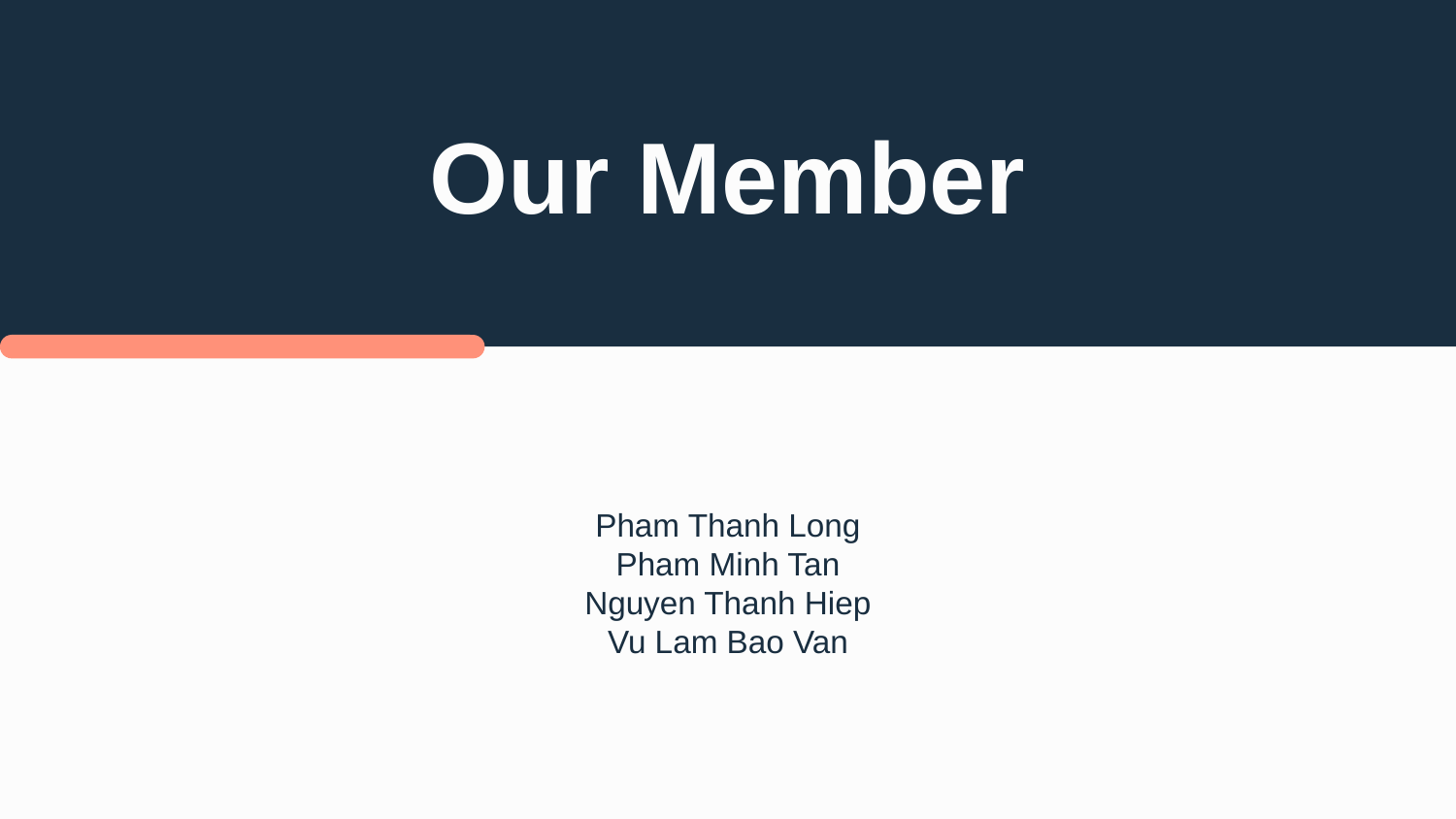

# Our Member

Pham Thanh Long
Pham Minh Tan
Nguyen Thanh Hiep
Vu Lam Bao Van